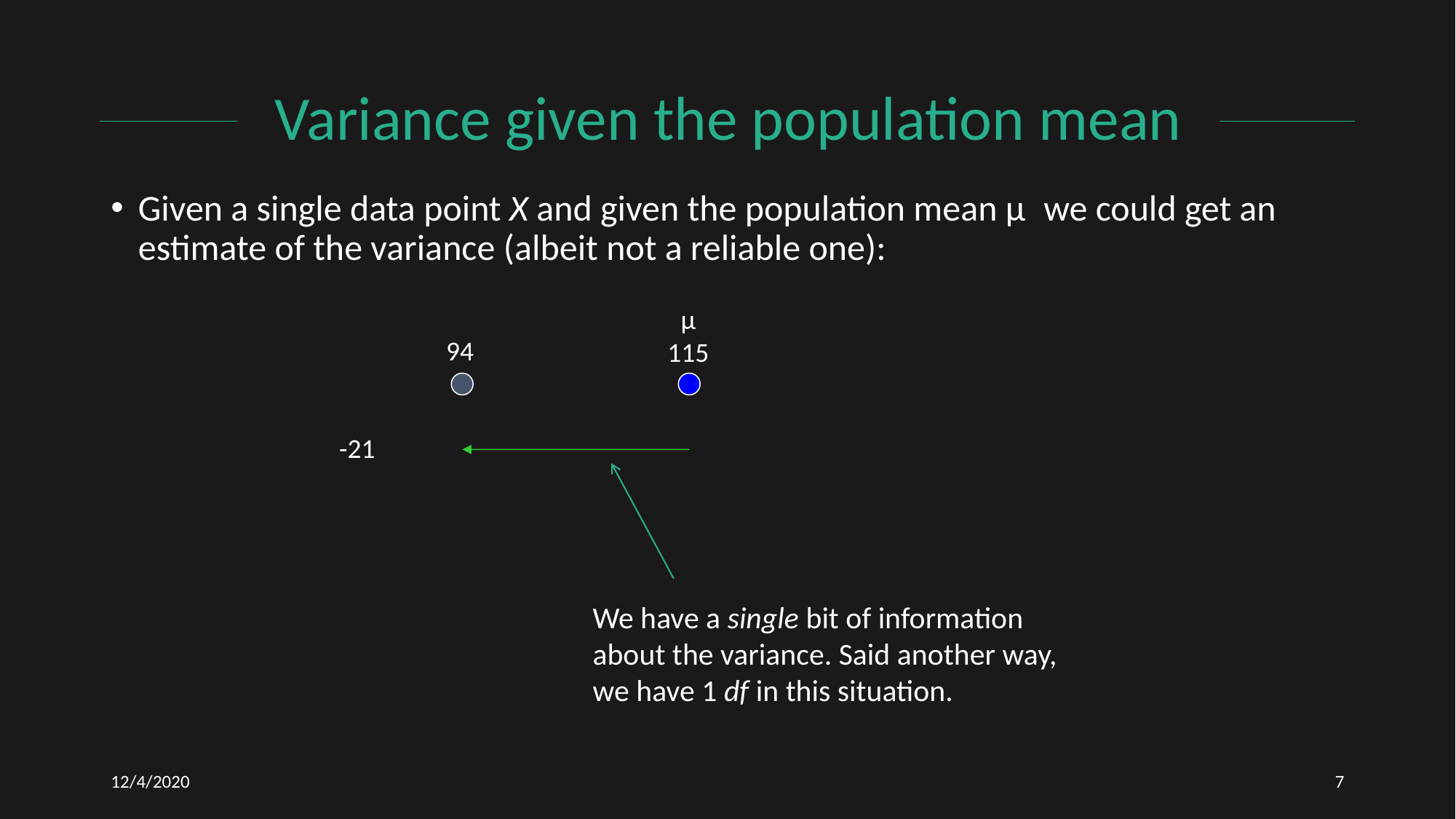

# Variance given the population mean
Given a single data point X and given the population mean μ we could get an estimate of the variance (albeit not a reliable one):

μ
115
94

-21

We have a single bit of information about the variance. Said another way, we have 1 df in this situation.
12/4/2020
7